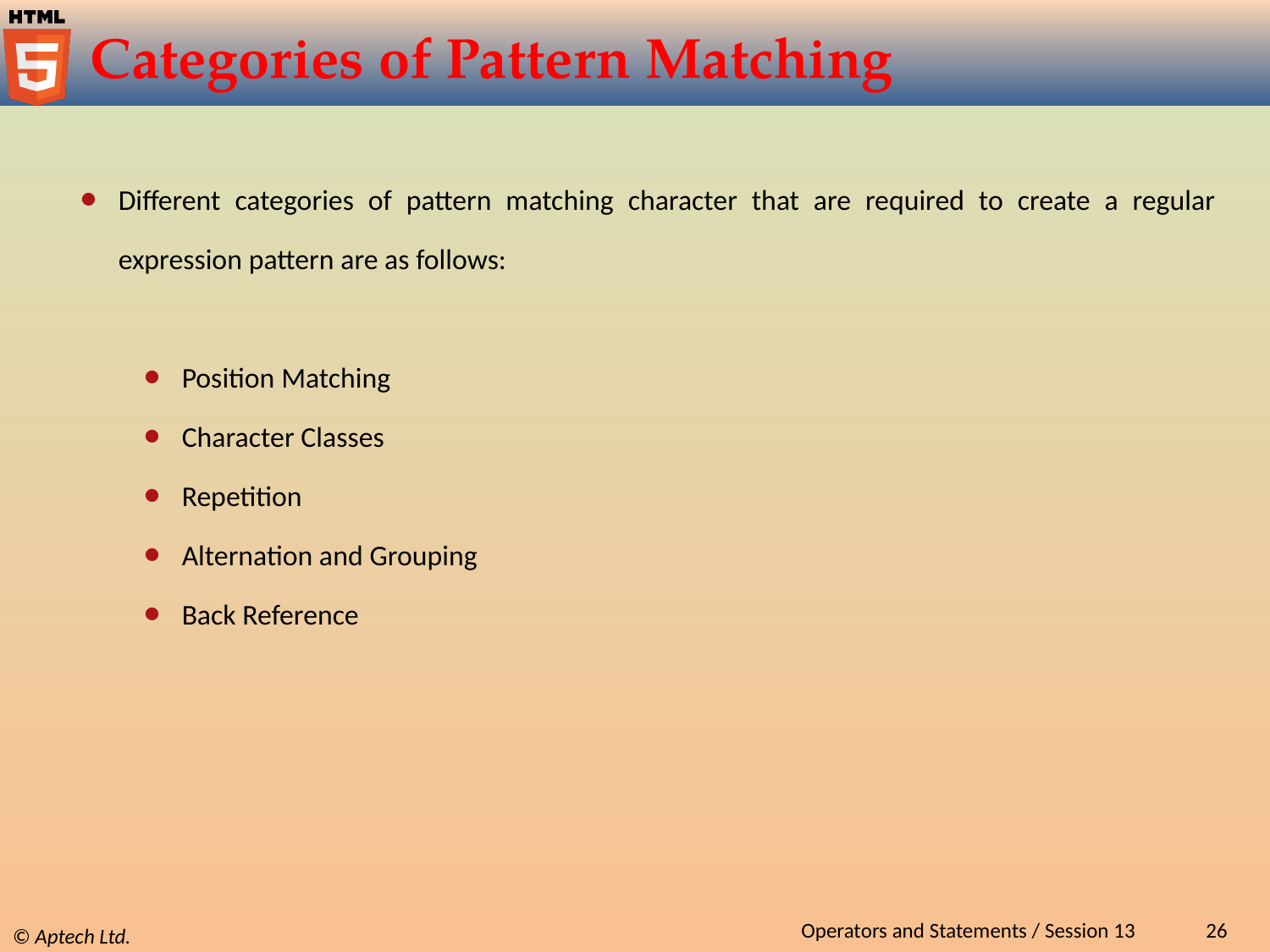

# Categories of Pattern Matching
Different categories of pattern matching character that are required to create a regular expression pattern are as follows:

Position Matching
Character Classes
Repetition
Alternation and Grouping
Back Reference
Operators and Statements / Session 13
26